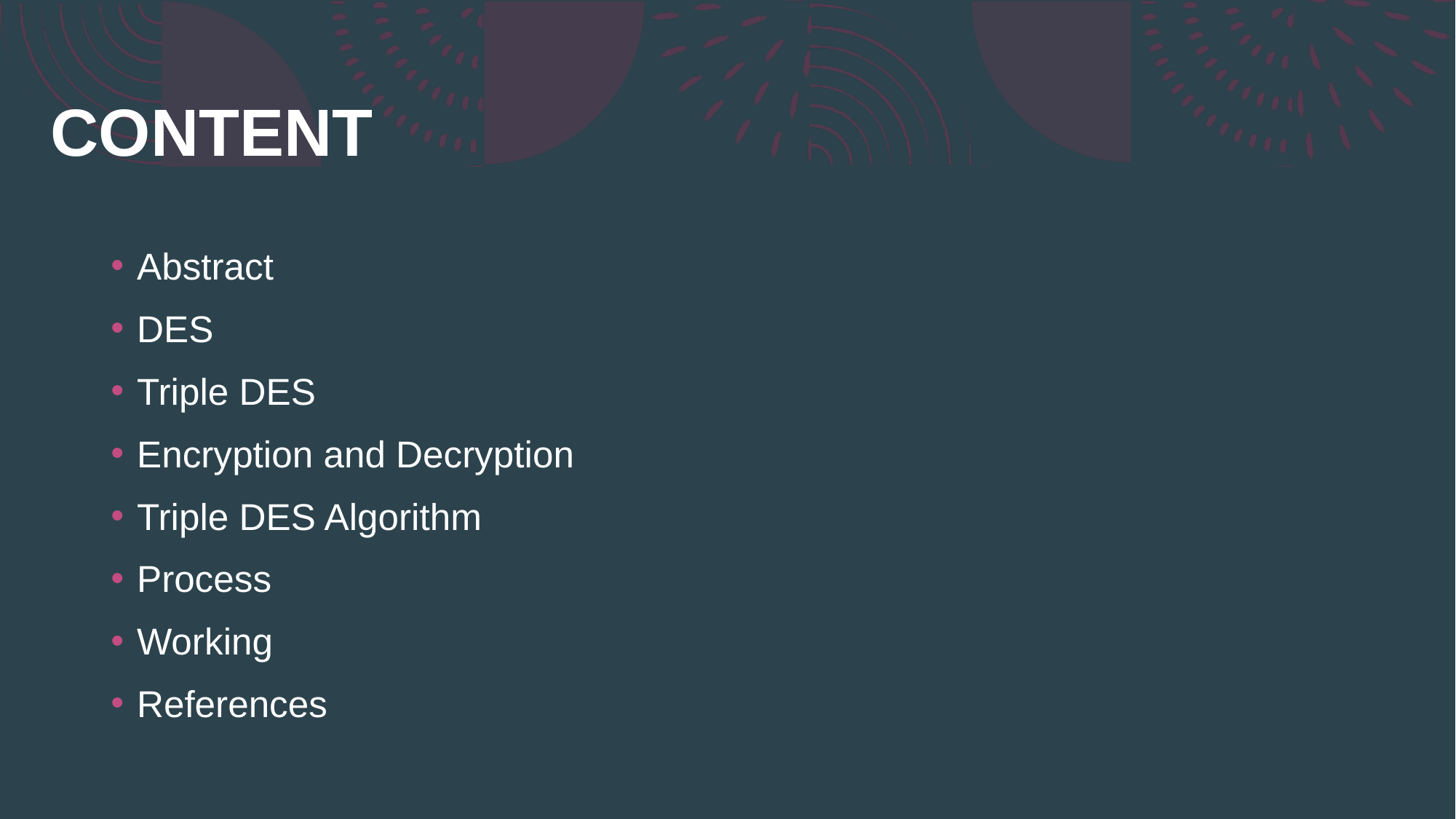

# CONTENT
Abstract
DES
Triple DES
Encryption and Decryption
Triple DES Algorithm
Process
Working
References